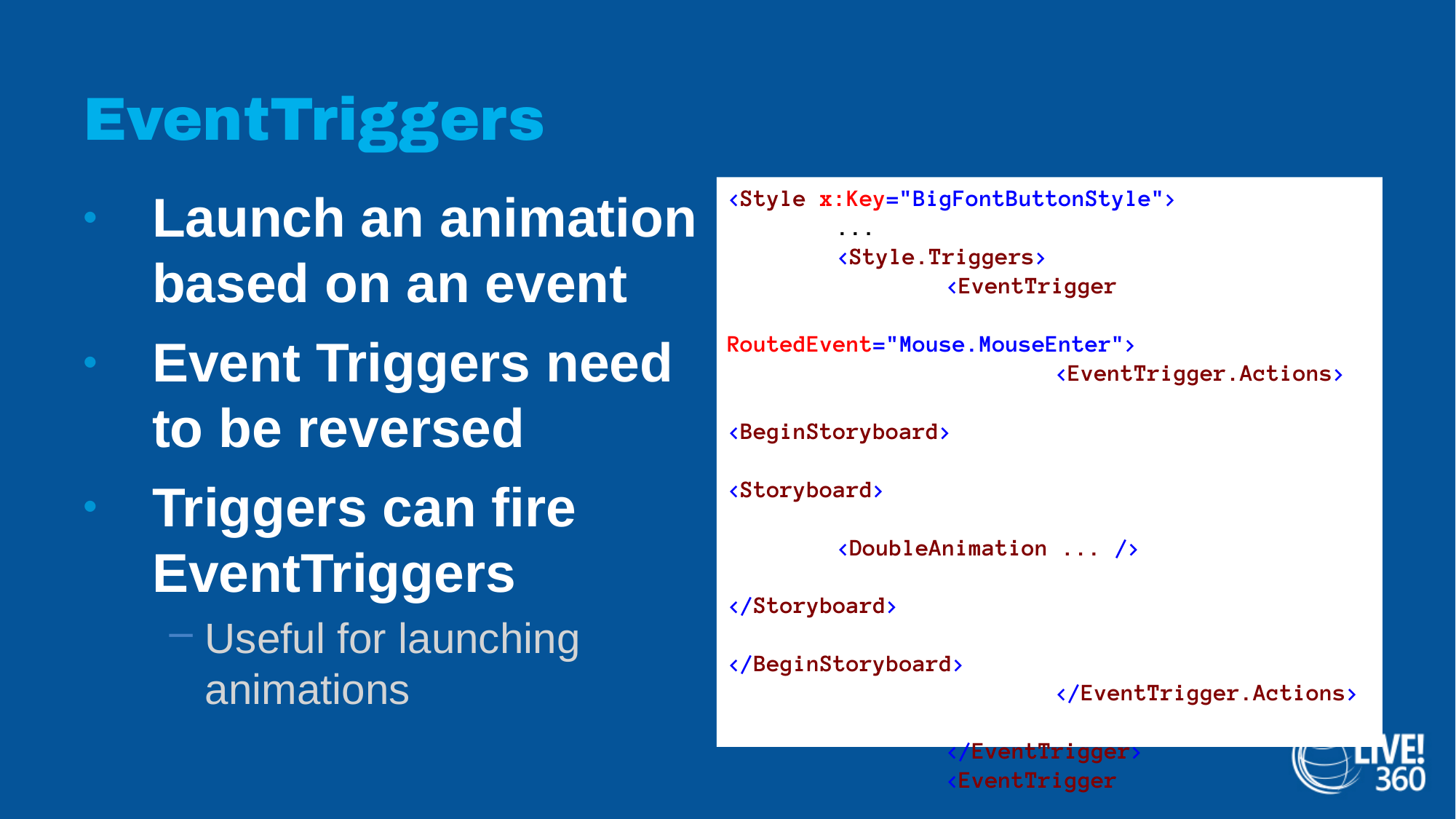

# EventTriggers
<Style x:Key="BigFontButtonStyle">
	...
	<Style.Triggers>
		<EventTrigger
			RoutedEvent="Mouse.MouseEnter">
			<EventTrigger.Actions>
				<BeginStoryboard>
					<Storyboard>
						<DoubleAnimation ... />
					</Storyboard>
				</BeginStoryboard>
			</EventTrigger.Actions>
		</EventTrigger>
		<EventTrigger
			RoutedEvent="Mouse.MouseLeave">
			...
		</EventTrigger
	</Style.Triggers>
</Style>
Launch an animation based on an event
Event Triggers need to be reversed
Triggers can fire EventTriggers
Useful for launching animations